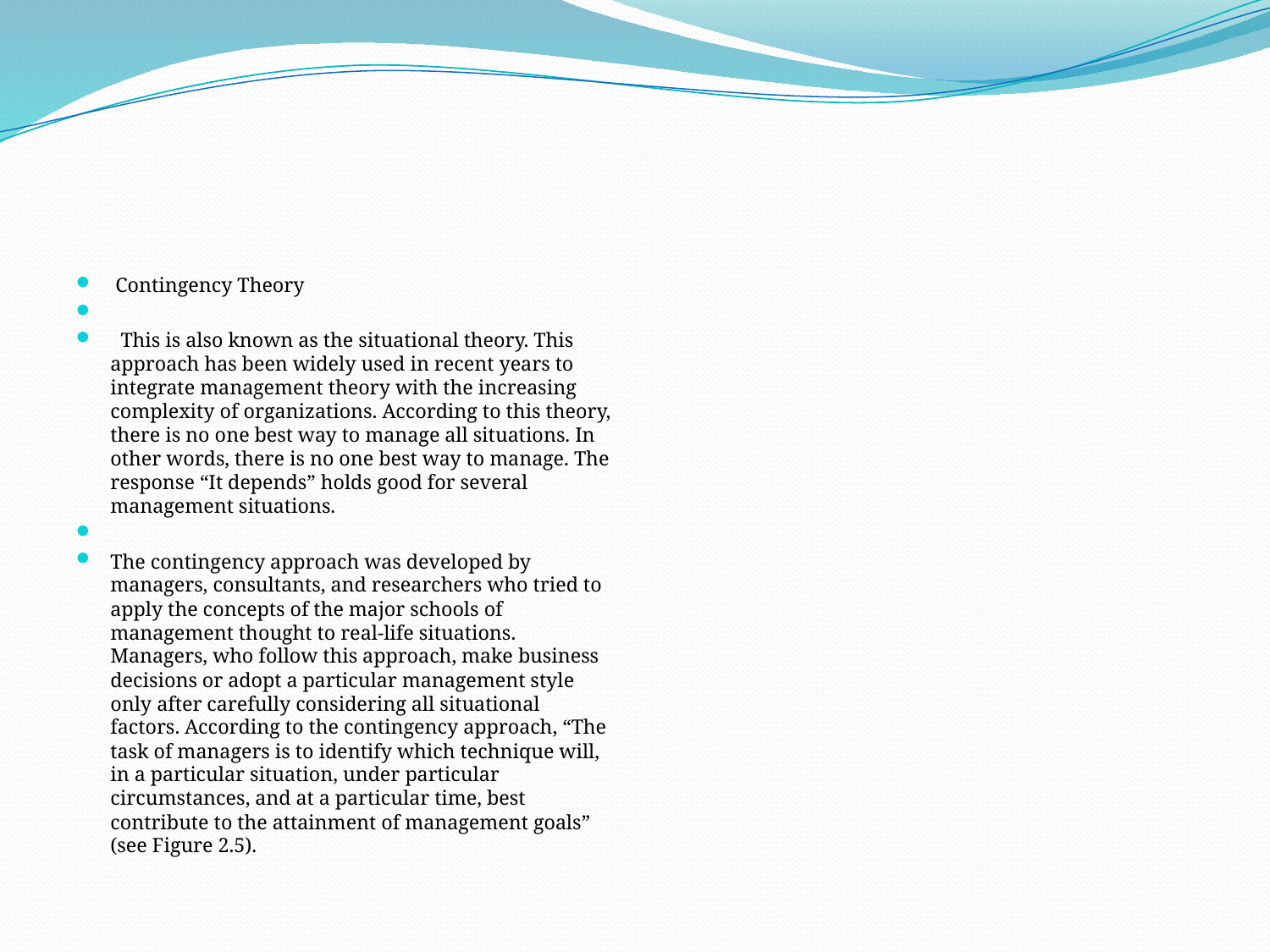

#
 Contingency Theory

  This is also known as the situational theory. This approach has been widely used in recent years to integrate management theory with the increasing complexity of organizations. According to this theory, there is no one best way to manage all situations. In other words, there is no one best way to manage. The response “It depends” holds good for several management situations.

The contingency approach was developed by managers, consultants, and researchers who tried to apply the concepts of the major schools of management thought to real-life situations. Managers, who follow this approach, make business decisions or adopt a particular management style only after carefully considering all situational factors. According to the contingency approach, “The task of managers is to identify which technique will, in a particular situation, under particular circumstances, and at a particular time, best contribute to the attainment of management goals” (see Figure 2.5).